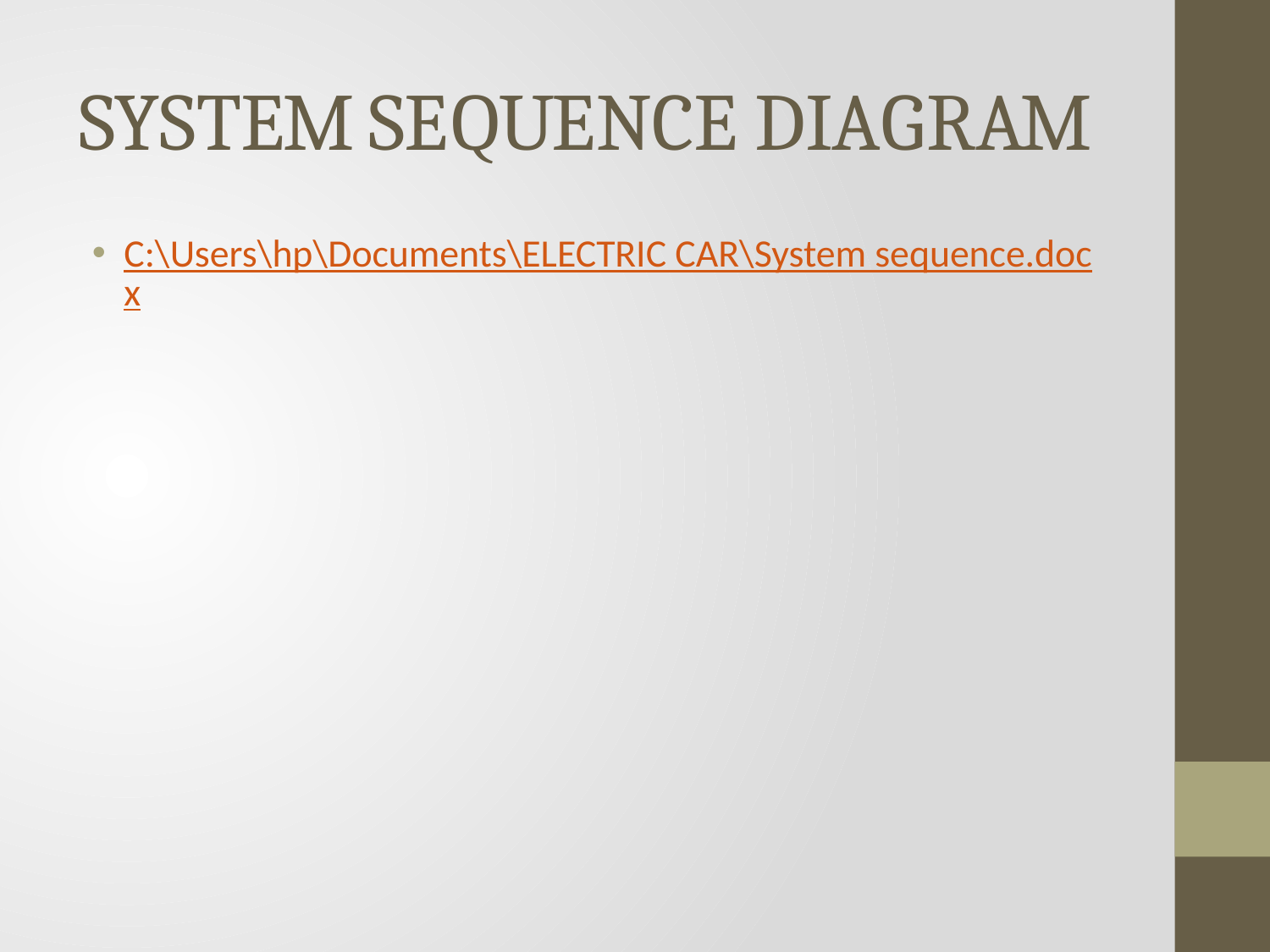

# SYSTEM SEQUENCE DIAGRAM
C:\Users\hp\Documents\ELECTRIC CAR\System sequence.docx